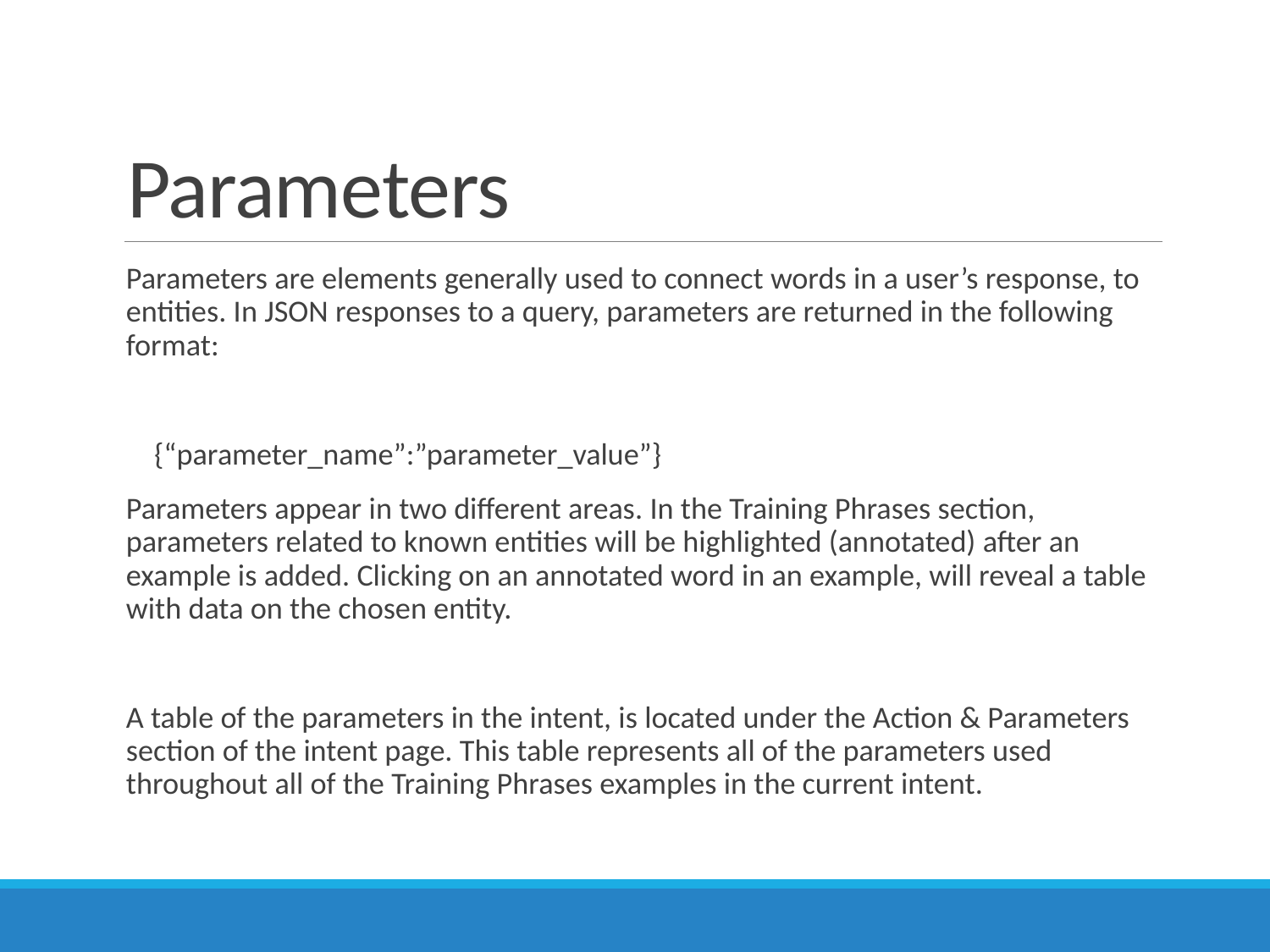

# Parameters
Parameters are elements generally used to connect words in a user’s response, to entities. In JSON responses to a query, parameters are returned in the following format:

    {“parameter_name”:”parameter_value”}
Parameters appear in two different areas. In the Training Phrases section, parameters related to known entities will be highlighted (annotated) after an example is added. Clicking on an annotated word in an example, will reveal a table with data on the chosen entity.

A table of the parameters in the intent, is located under the Action & Parameters section of the intent page. This table represents all of the parameters used throughout all of the Training Phrases examples in the current intent.